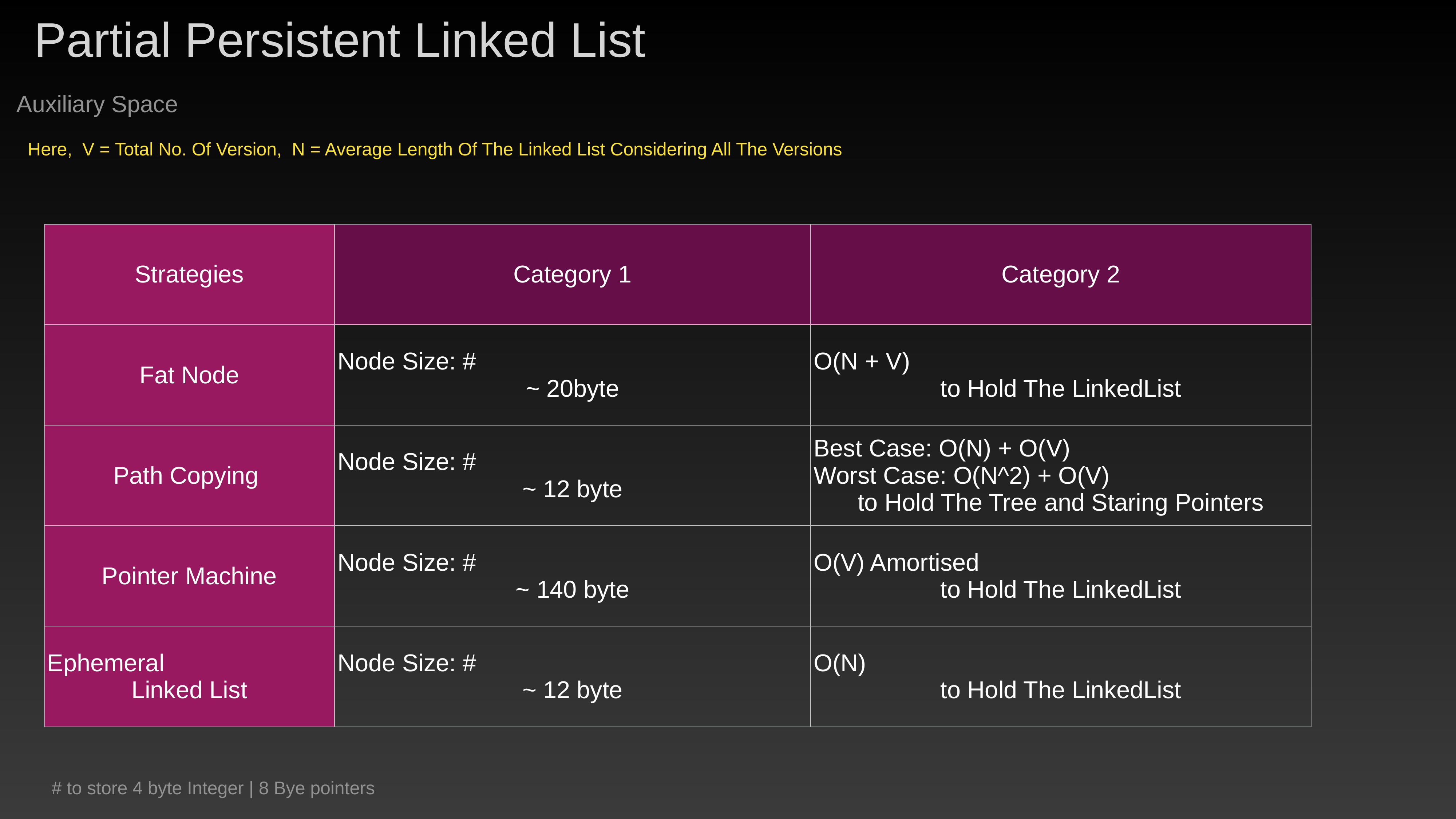

Partial Persistent Linked List
Auxiliary Space
Here,  V = Total No. Of Version,  N = Average Length Of The Linked List Considering All The Versions
| Strategies | Category 1 | Category 2 |
| --- | --- | --- |
| Fat Node | Node Size: # ~ 20byte | O(N + V) to Hold The LinkedList |
| Path Copying | Node Size: # ~ 12 byte | Best Case: O(N) + O(V) Worst Case: O(N^2) + O(V) to Hold The Tree and Staring Pointers |
| Pointer Machine | Node Size: # ~ 140 byte | O(V) Amortised to Hold The LinkedList |
| Ephemeral Linked List | Node Size: # ~ 12 byte | O(N) to Hold The LinkedList |
# to store 4 byte Integer | 8 Bye pointers